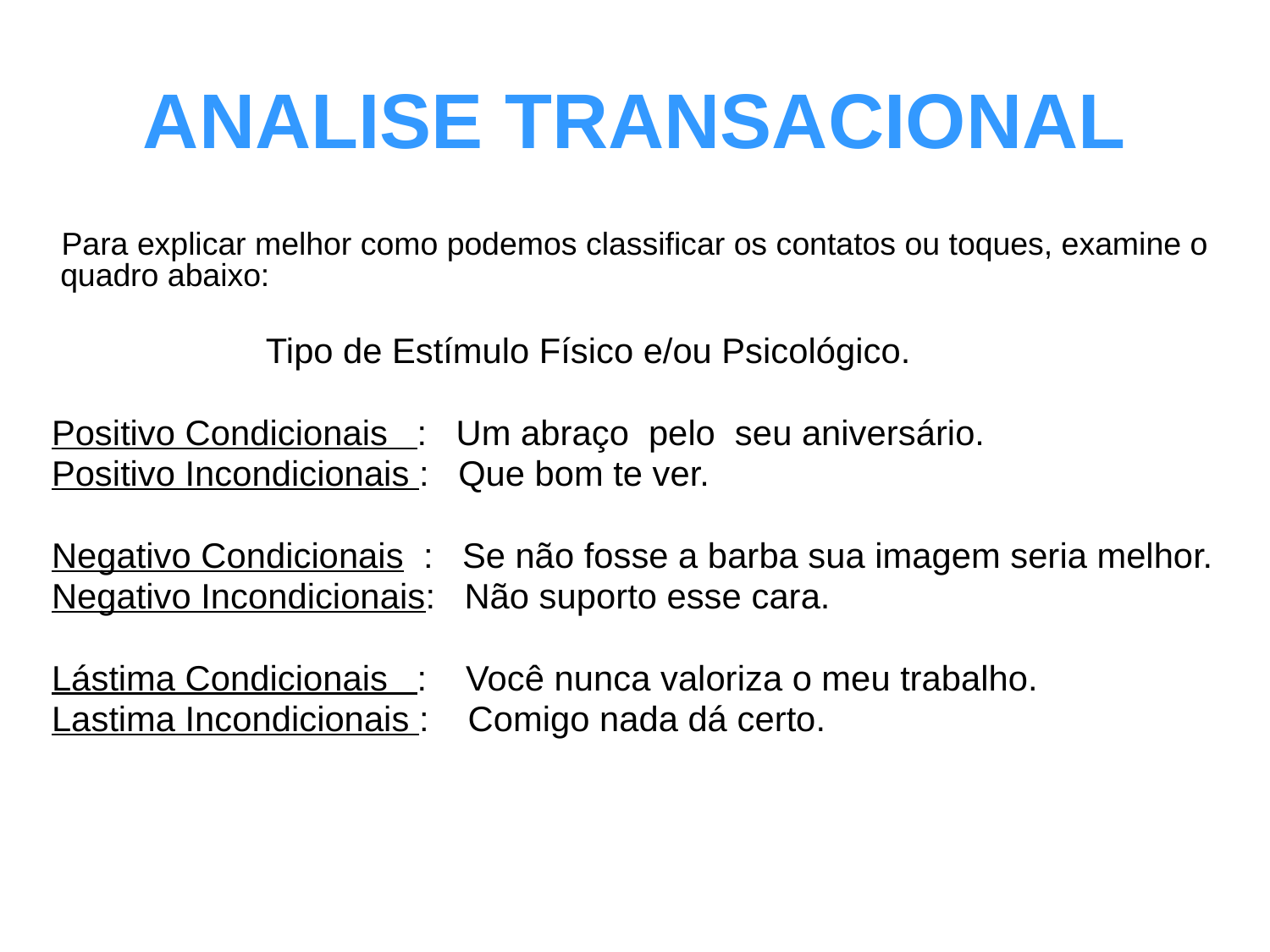

# ANALISE TRANSACIONAL
     Para explicar melhor como podemos classificar os contatos ou toques, examine o quadro abaixo:

                          Tipo de Estímulo Físico e/ou Psicológico.

    Positivo Condicionais   :   Um abraço  pelo  seu aniversário.
    Positivo Incondicionais :   Que bom te ver.

    Negativo Condicionais  :   Se não fosse a barba sua imagem seria melhor.
    Negativo Incondicionais:   Não suporto esse cara.

    Lástima Condicionais   :    Você nunca valoriza o meu trabalho.
    Lastima Incondicionais :    Comigo nada dá certo.